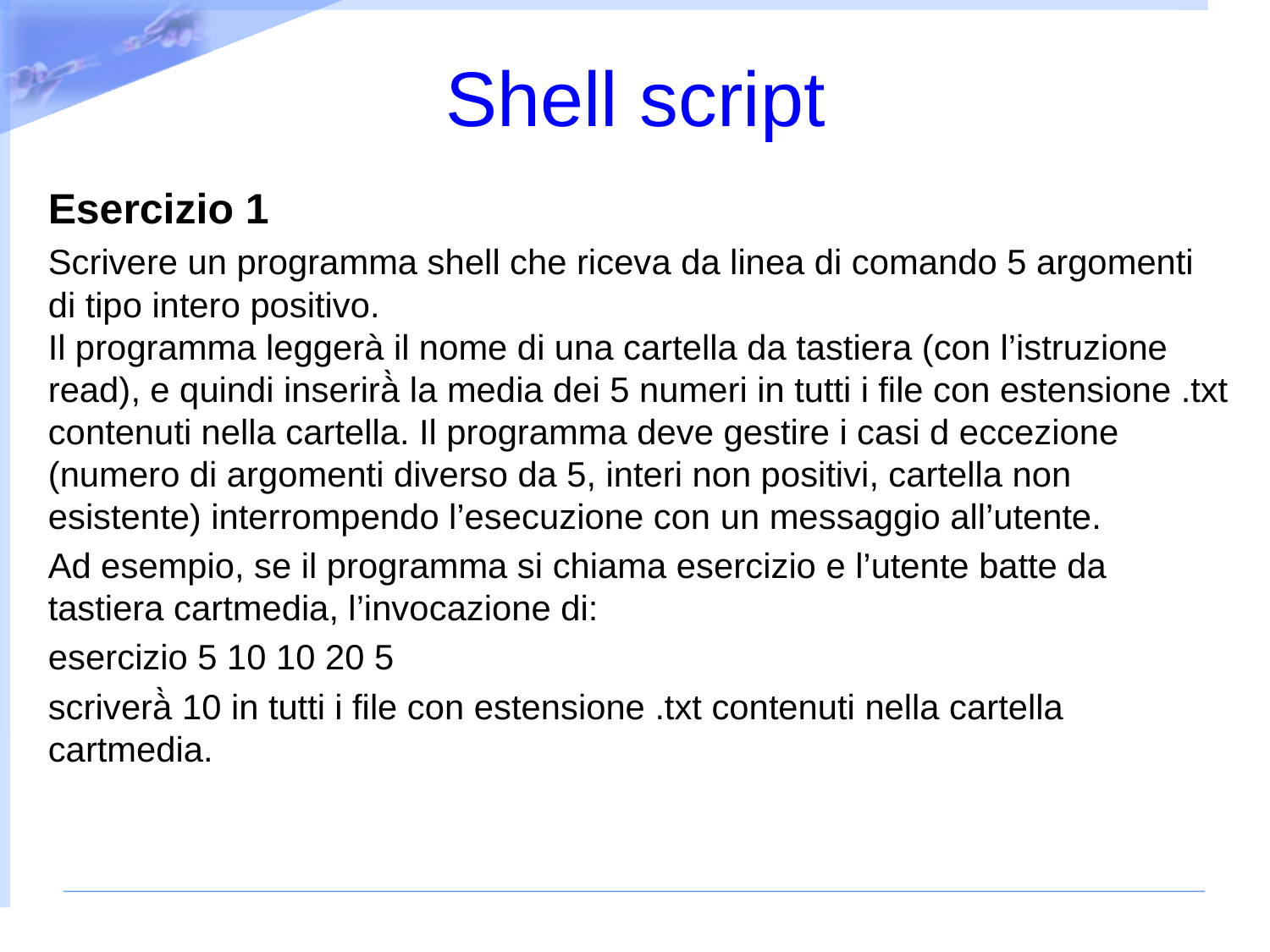

# Shell script
Esercizio 1
Scrivere un programma shell che riceva da linea di comando 5 argomenti di tipo intero positivo.
Il programma leggerà il nome di una cartella da tastiera (con l’istruzione read), e quindi inserirà̀ la media dei 5 numeri in tutti i file con estensione .txt contenuti nella cartella. Il programma deve gestire i casi d eccezione (numero di argomenti diverso da 5, interi non positivi, cartella non esistente) interrompendo l’esecuzione con un messaggio all’utente.
Ad esempio, se il programma si chiama esercizio e l’utente batte da tastiera cartmedia, l’invocazione di:
esercizio 5 10 10 20 5
scriverà̀ 10 in tutti i file con estensione .txt contenuti nella cartella cartmedia.